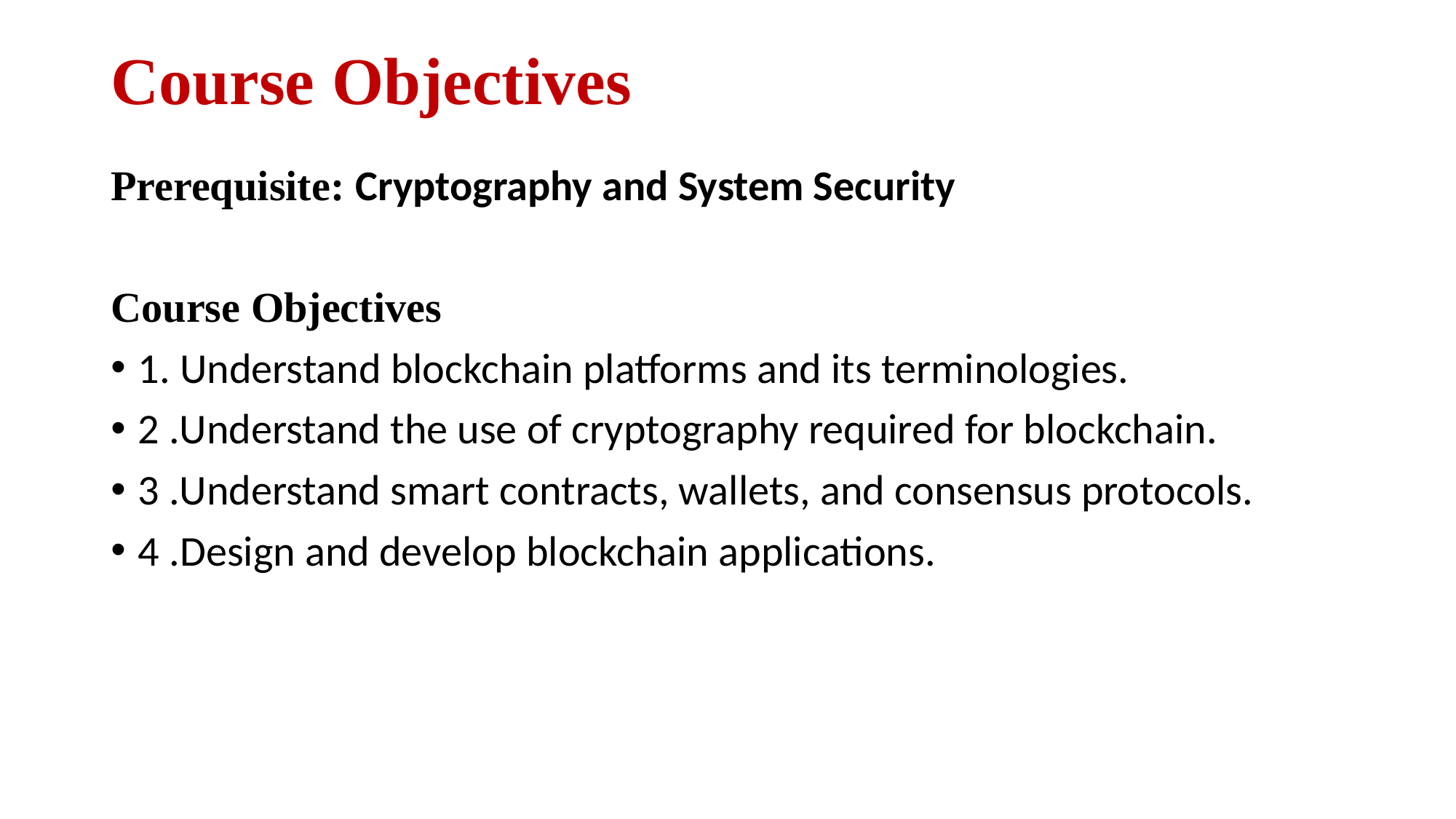

# Course Objectives
Prerequisite: Cryptography and System Security

Course Objectives
1. Understand blockchain platforms and its terminologies.
2 .Understand the use of cryptography required for blockchain.
3 .Understand smart contracts, wallets, and consensus protocols.
4 .Design and develop blockchain applications.